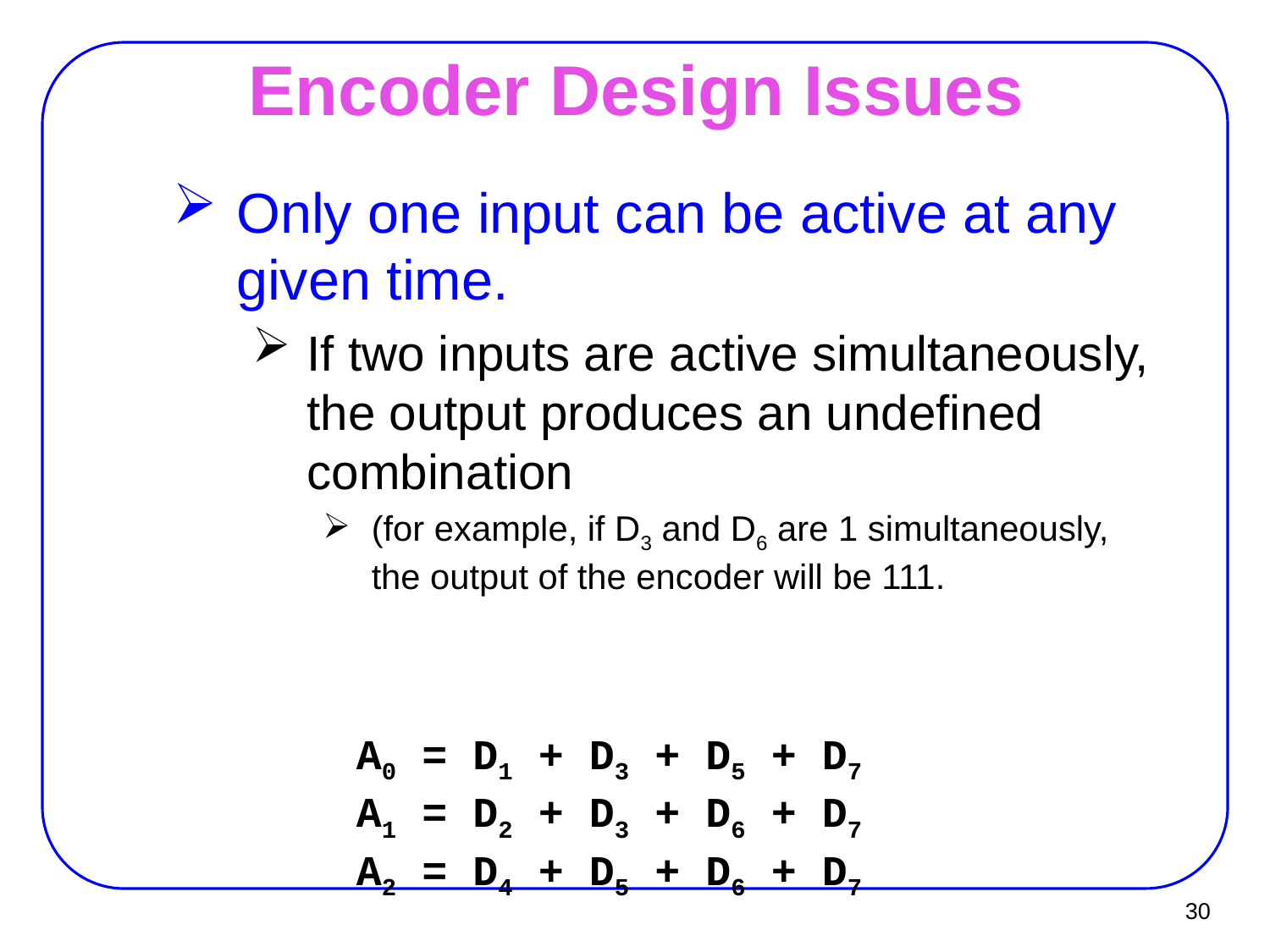

# Encoder Design Issues
Only one input can be active at any given time.
If two inputs are active simultaneously, the output produces an undefined combination
(for example, if D3 and D6 are 1 simultaneously, the output of the encoder will be 111.

A0 = D1 + D3 + D5 + D7
A1 = D2 + D3 + D6 + D7
A2 = D4 + D5 + D6 + D7
30